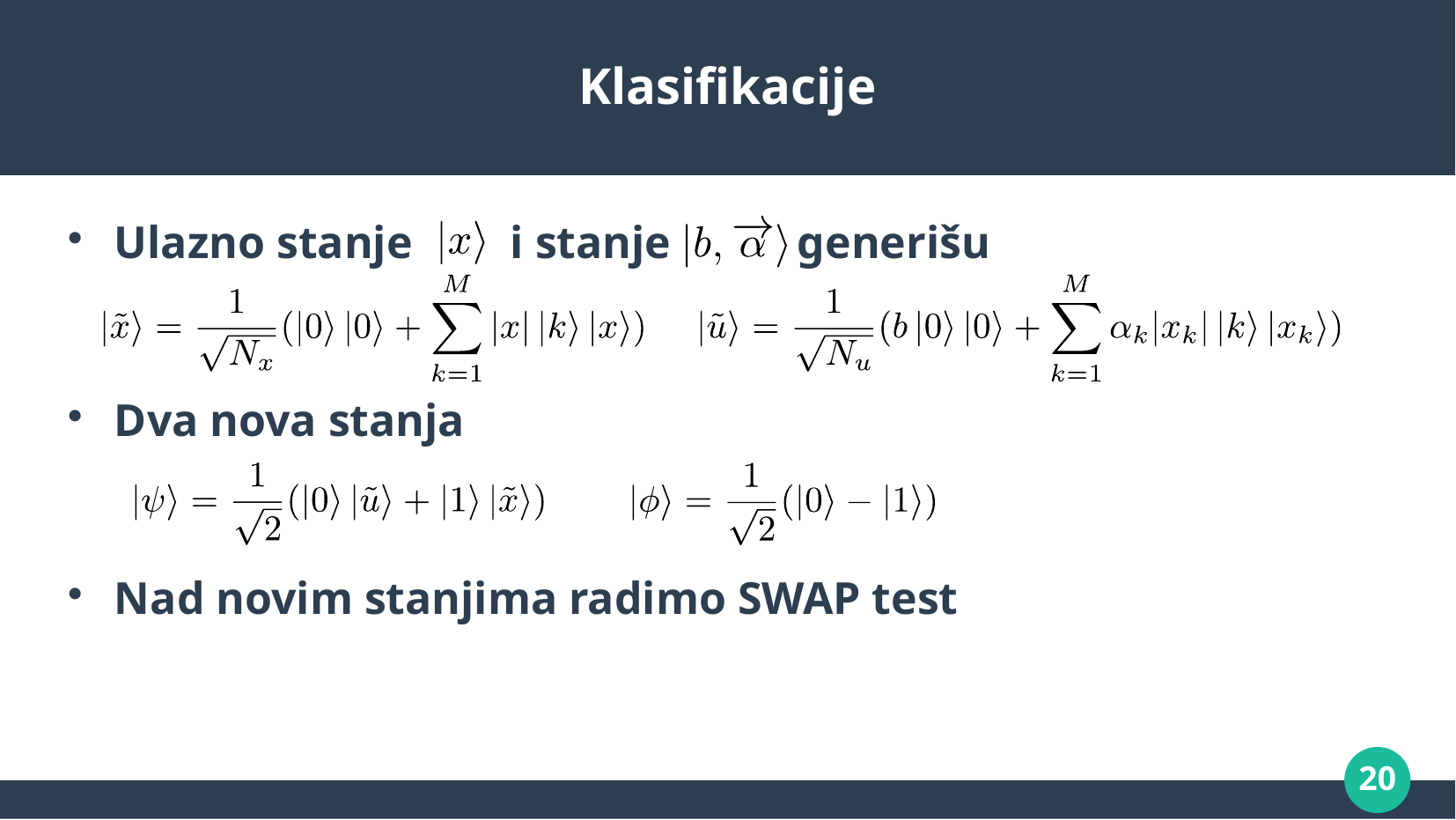

# Klasifikacije
Ulazno stanje	i stanje	  generišu
Dva nova stanja
Nad novim stanjima radimo SWAP test